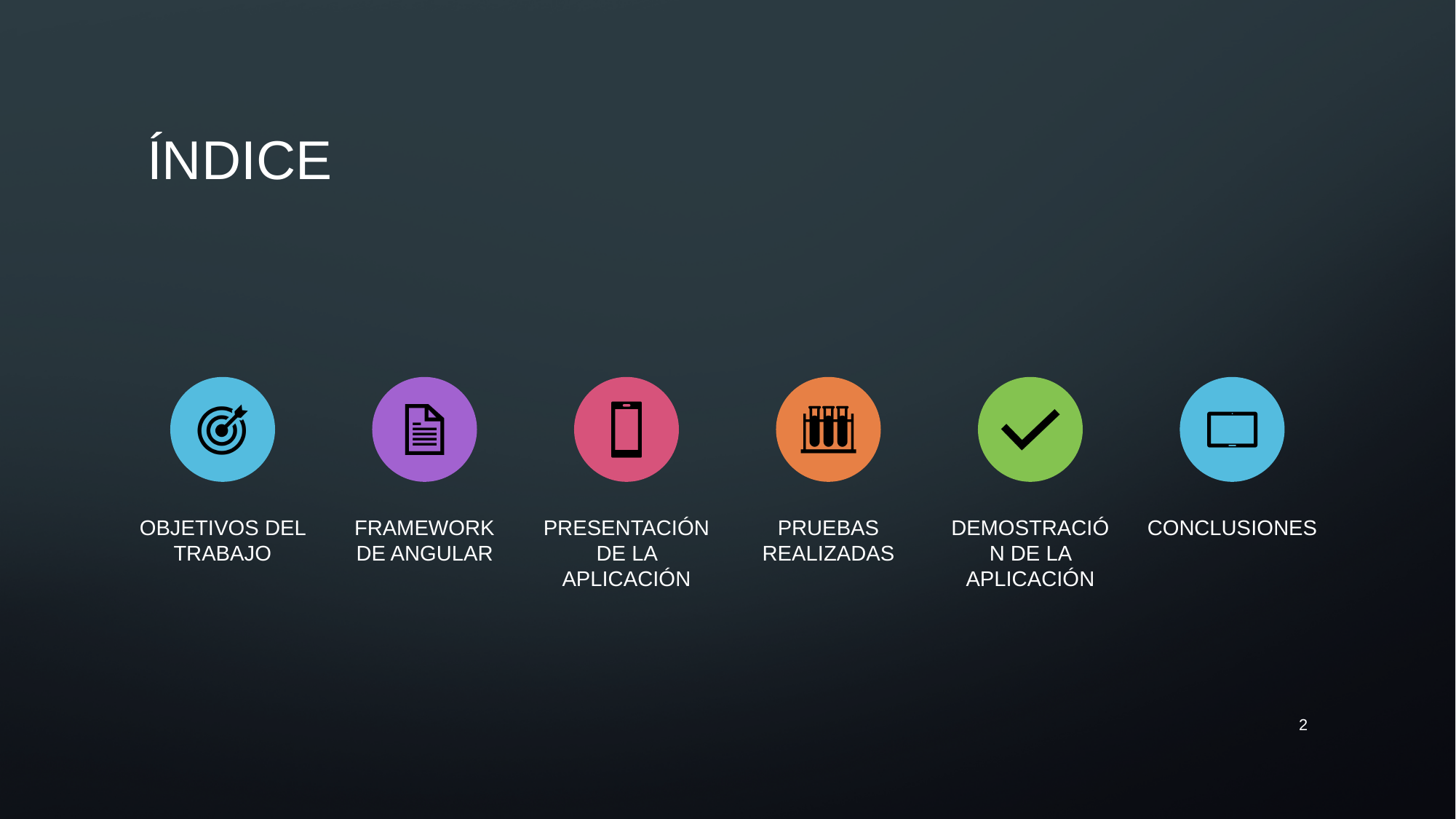

# Índice
Objetivos del trabajo
Framework de Angular
Presentación de la aplicación
Pruebas Realizadas
Demostración de la aplicación
Conclusiones
2